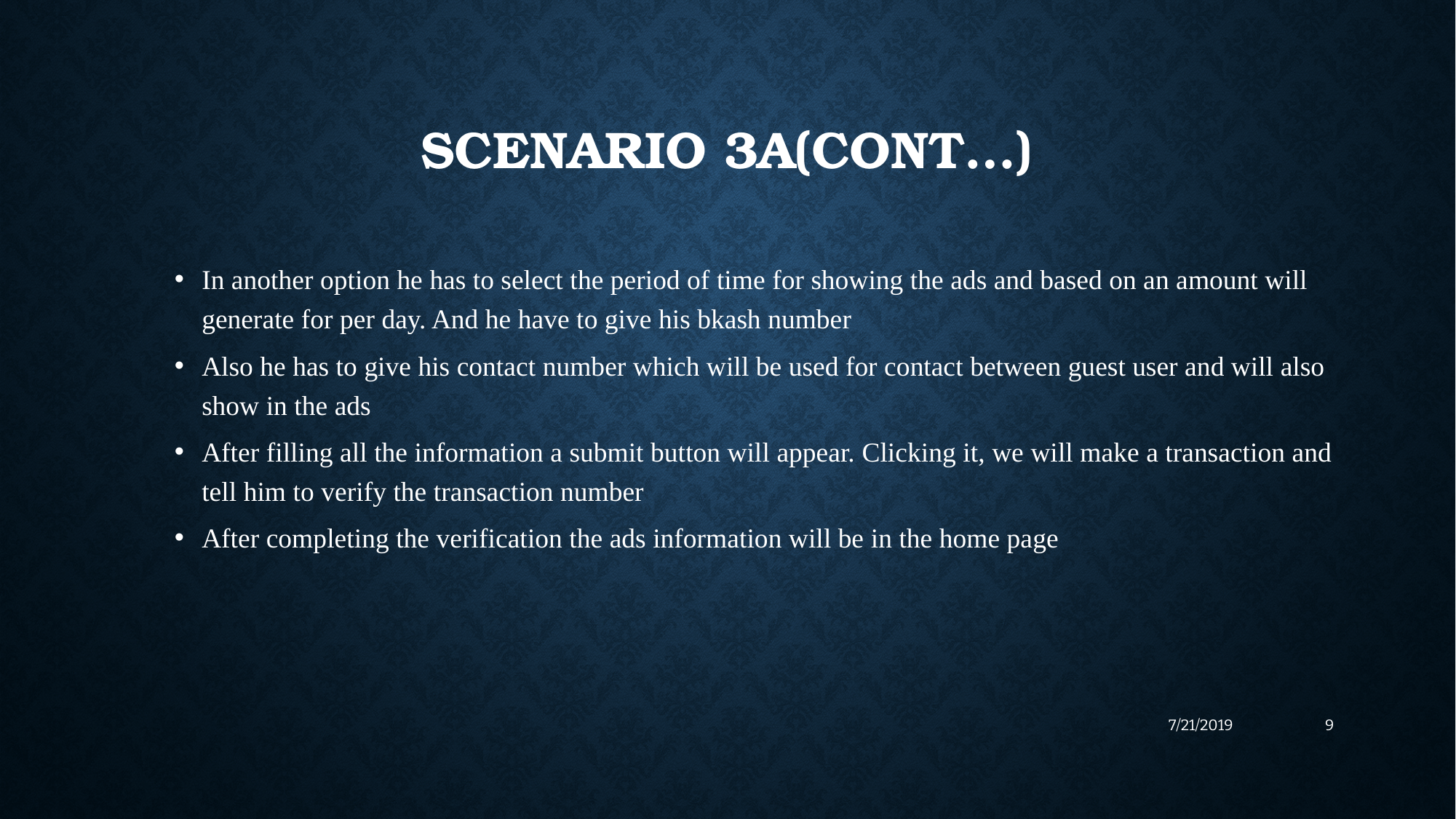

# Scenario 3a(cont…)
In another option he has to select the period of time for showing the ads and based on an amount will generate for per day. And he have to give his bkash number
Also he has to give his contact number which will be used for contact between guest user and will also show in the ads
After filling all the information a submit button will appear. Clicking it, we will make a transaction and tell him to verify the transaction number
After completing the verification the ads information will be in the home page

7/21/2019
9